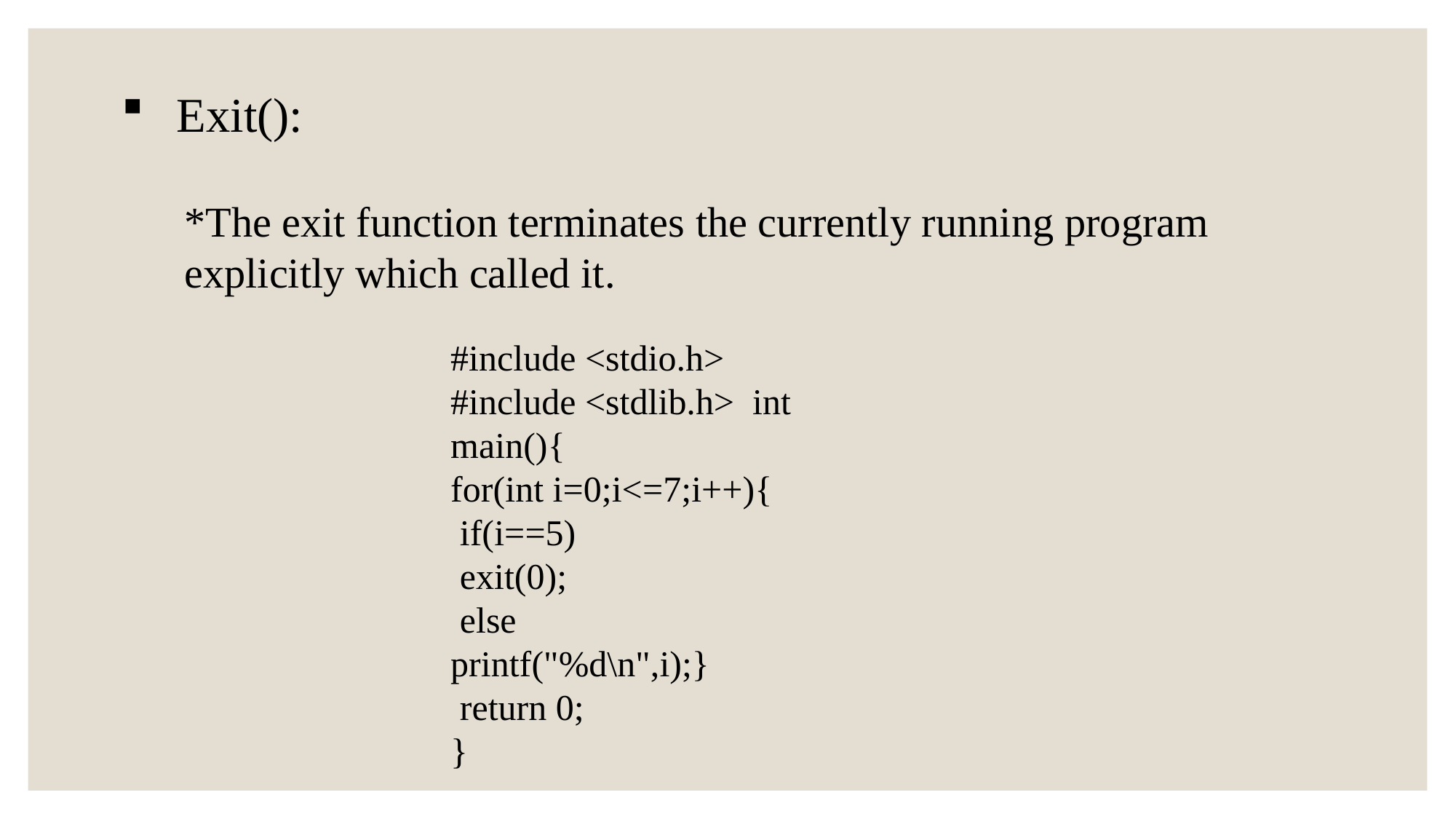

Exit():
*The exit function terminates the currently running program explicitly which called it.
#include <stdio.h>  #include <stdlib.h>  int main(){
for(int i=0;i<=7;i++){
 if(i==5)
 exit(0);
 else            printf("%d\n",i);}
 return 0;
}